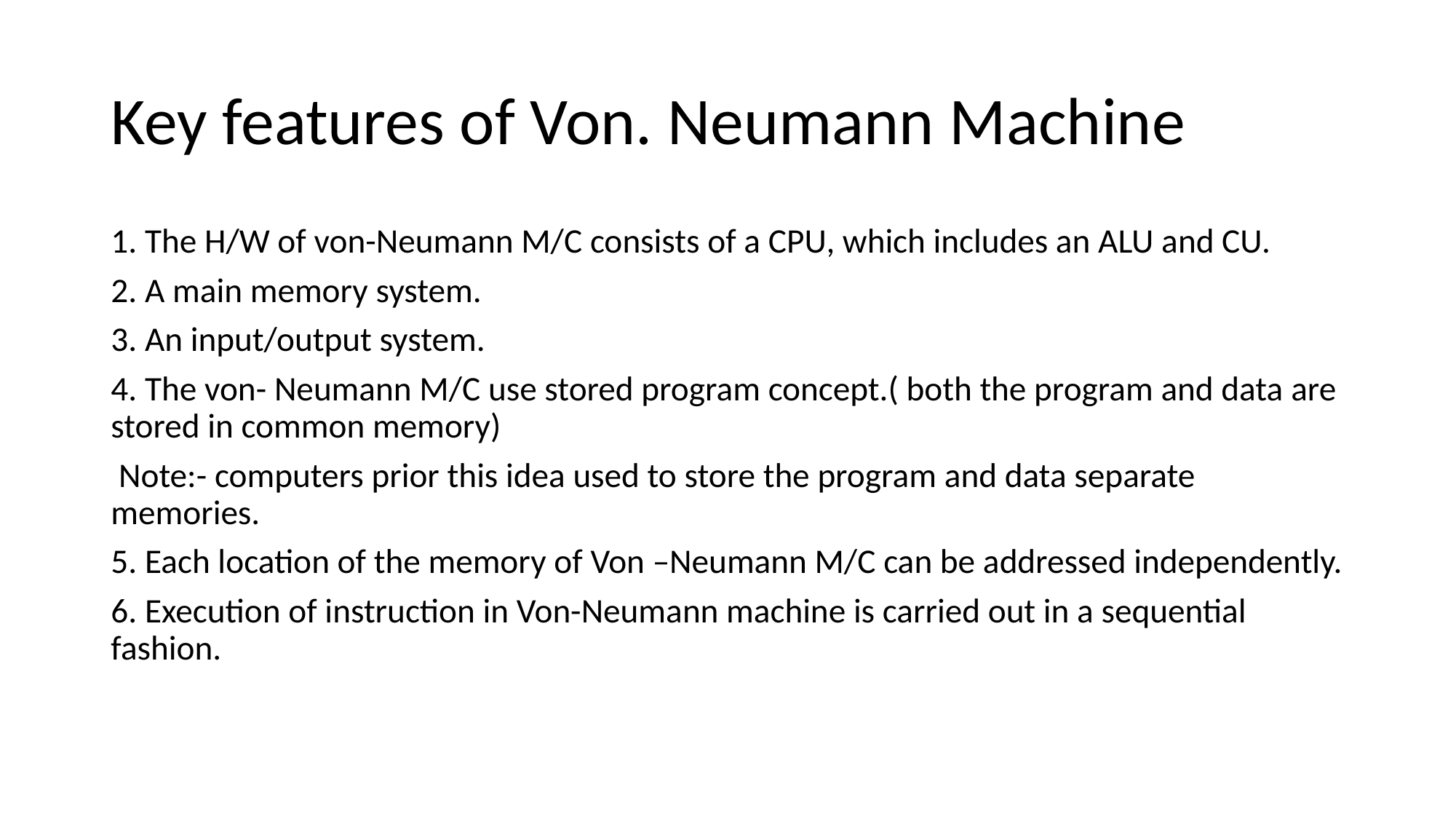

# Key features of Von. Neumann Machine
1. The H/W of von-Neumann M/C consists of a CPU, which includes an ALU and CU.
2. A main memory system.
3. An input/output system.
4. The von- Neumann M/C use stored program concept.( both the program and data are stored in common memory)
 Note:- computers prior this idea used to store the program and data separate memories.
5. Each location of the memory of Von –Neumann M/C can be addressed independently.
6. Execution of instruction in Von-Neumann machine is carried out in a sequential fashion.